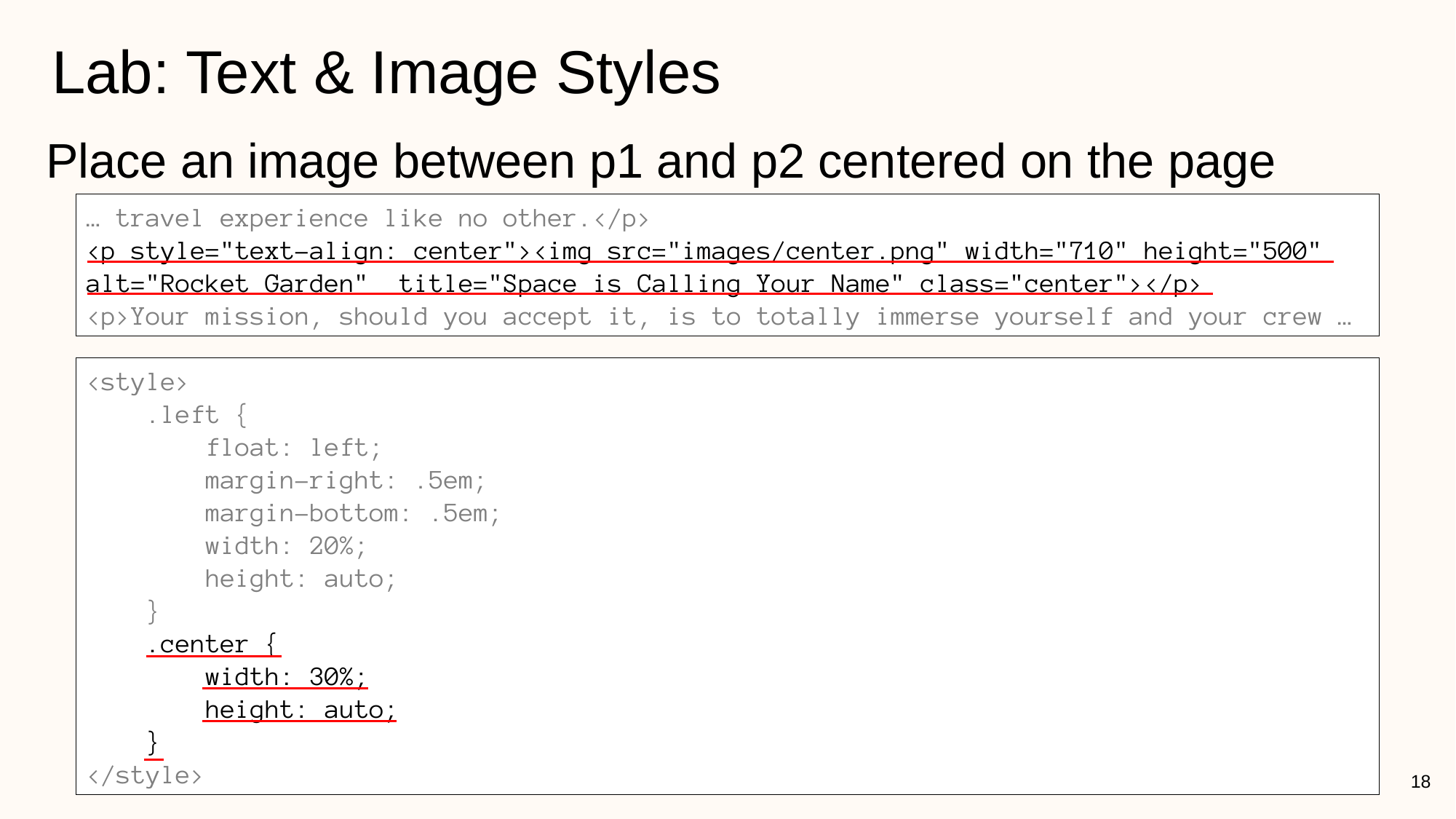

# Lab: Text & Image Styles
Place an image between p1 and p2 centered on the page
… travel experience like no other.</p>
<p style="text-align: center"><img src="images/center.png" width="710" height="500" alt="Rocket Garden"  title="Space is Calling Your Name" class="center"></p>
<p>Your mission, should you accept it, is to totally immerse yourself and your crew …
… travel experience like no other.</p>
<p>Your mission, should you accept it, is to totally immerse yourself and your crew …
<style>
    .left {
        float: left;
        margin-right: .5em;
        margin-bottom: .5em;
        width: 20%;
        height: auto;
    }
    .center {
        width: 30%;
        height: auto;
    }
</style>
<style>
    .left {
        float: left;
        margin-right: .5em;
        margin-bottom: .5em;
        width: 20%;
        height: auto;
    }
</style>
18